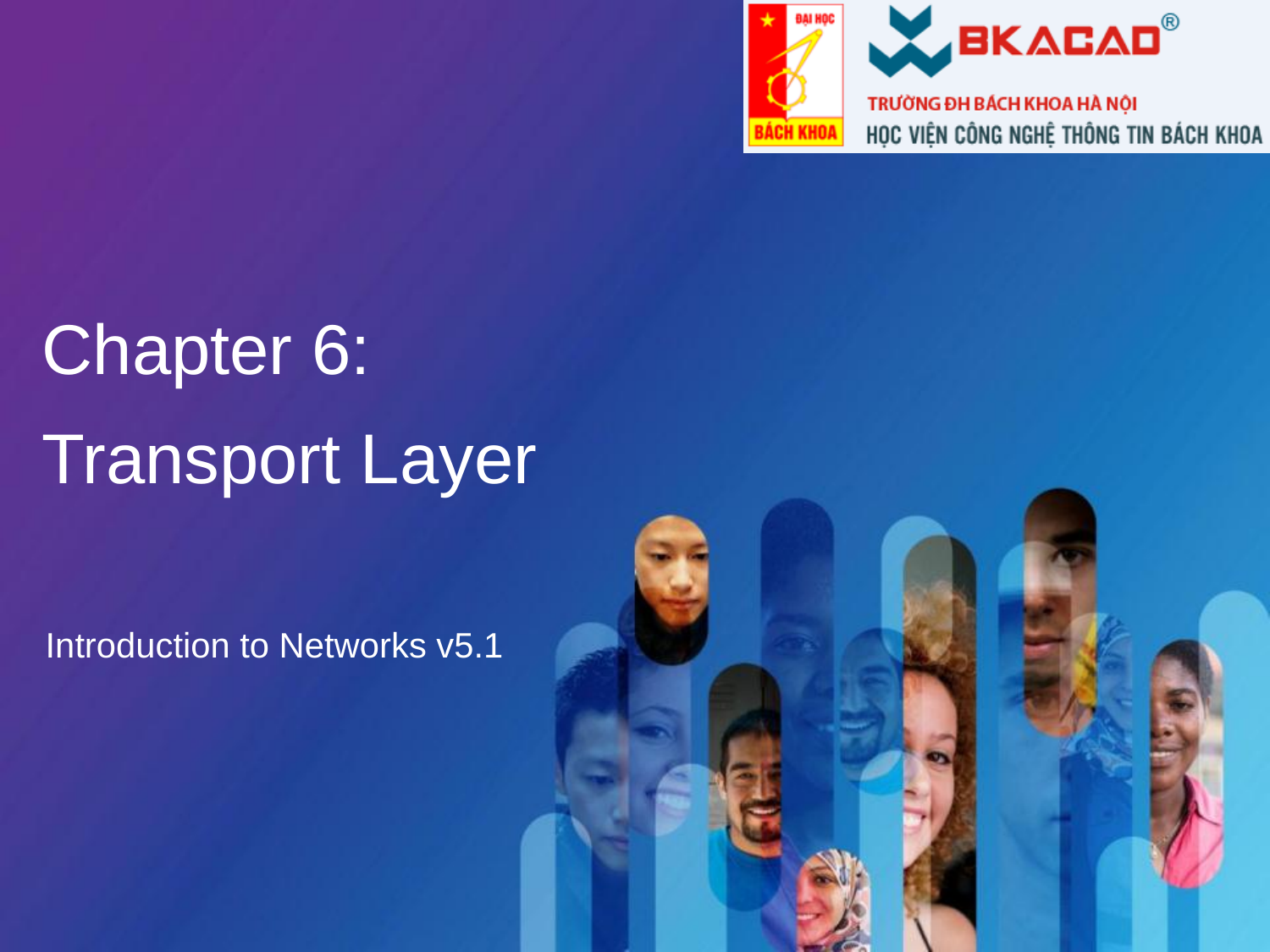

# Chapter 6: Transport Layer
Introduction to Networks v5.1